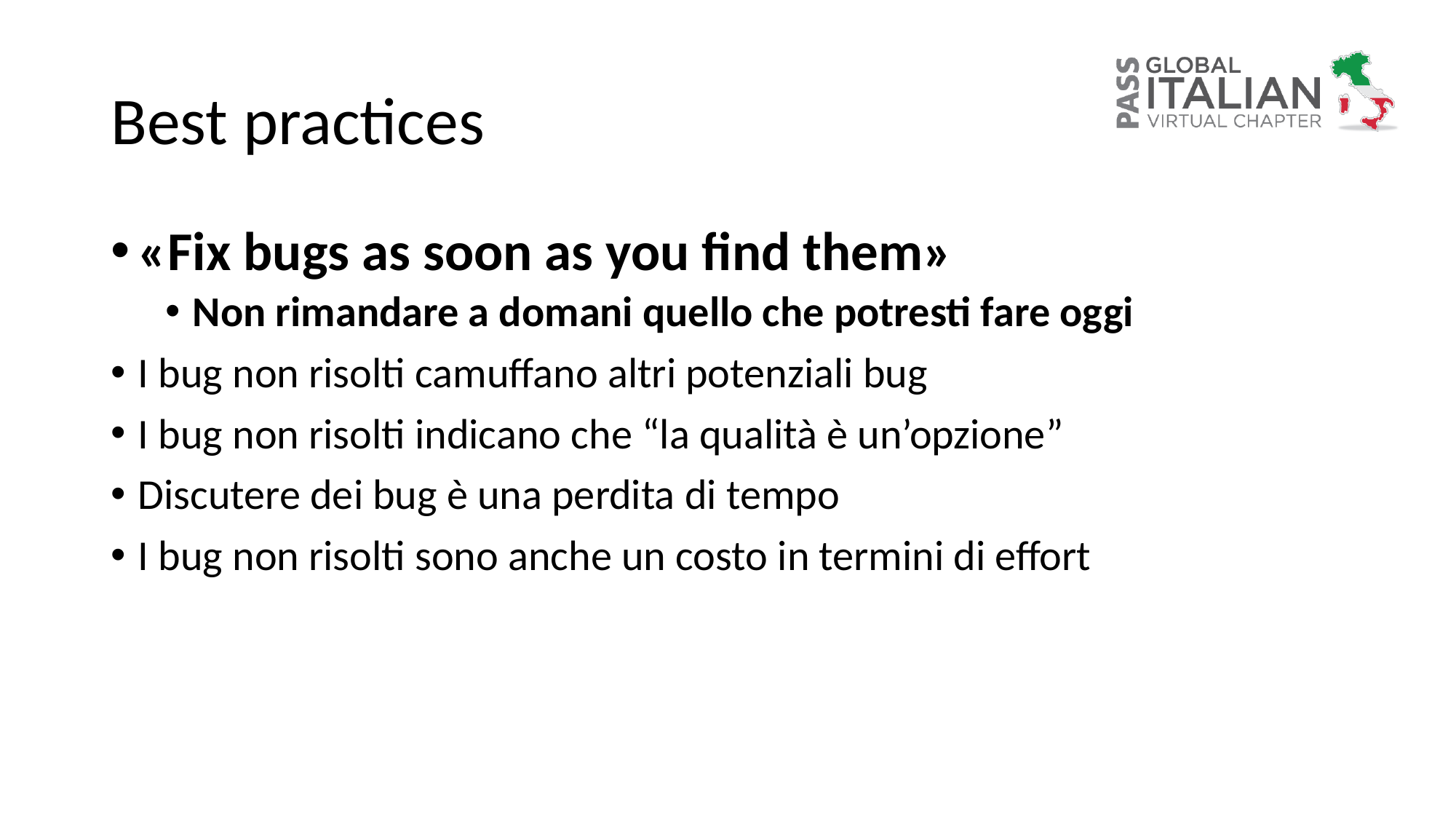

# Best practices
«Fix bugs as soon as you find them»
Non rimandare a domani quello che potresti fare oggi
I bug non risolti camuffano altri potenziali bug
I bug non risolti indicano che “la qualità è un’opzione”
Discutere dei bug è una perdita di tempo
I bug non risolti sono anche un costo in termini di effort